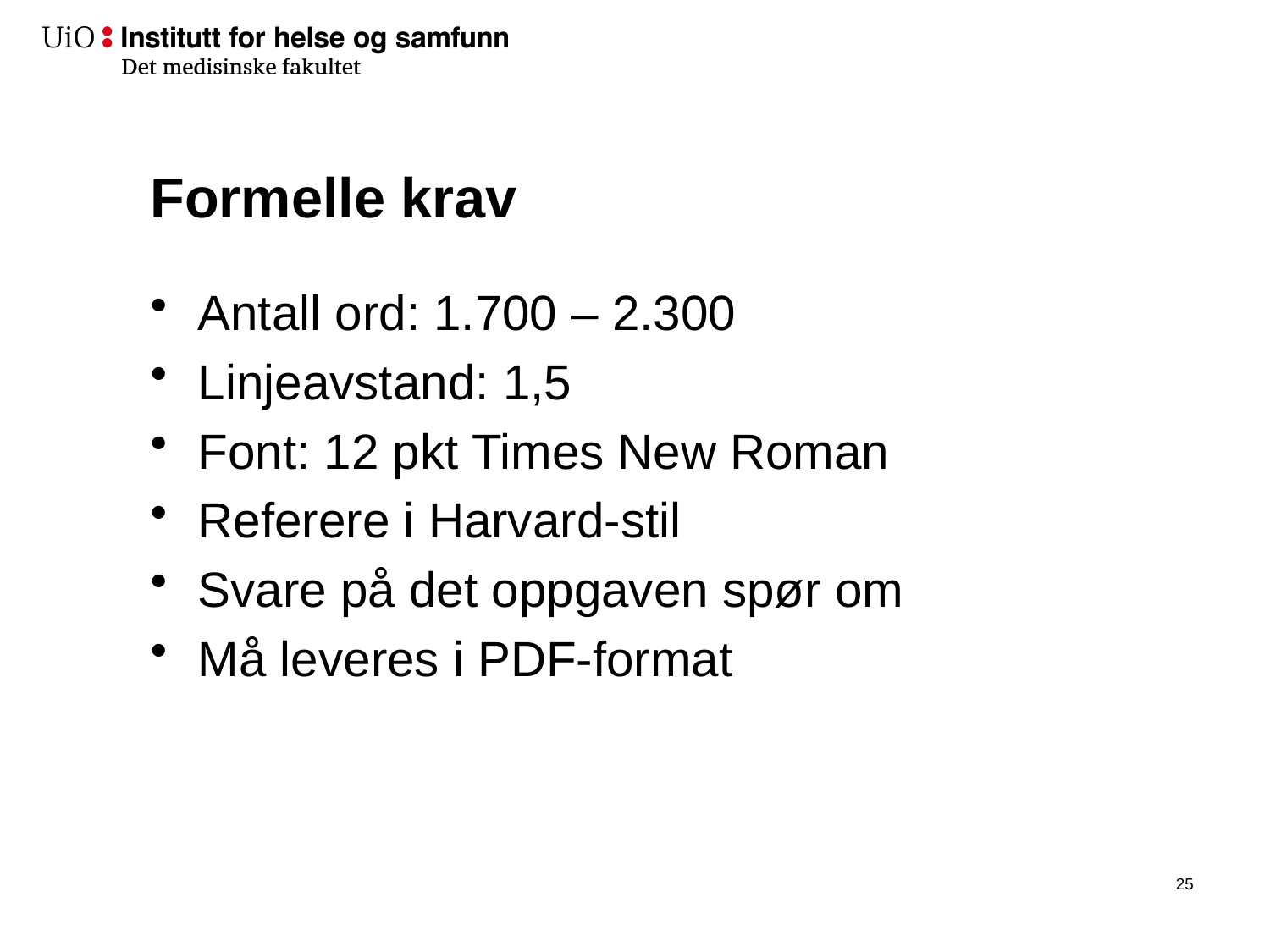

# Formelle krav
Antall ord: 1.700 – 2.300
Linjeavstand: 1,5
Font: 12 pkt Times New Roman
Referere i Harvard-stil
Svare på det oppgaven spør om
Må leveres i PDF-format

25